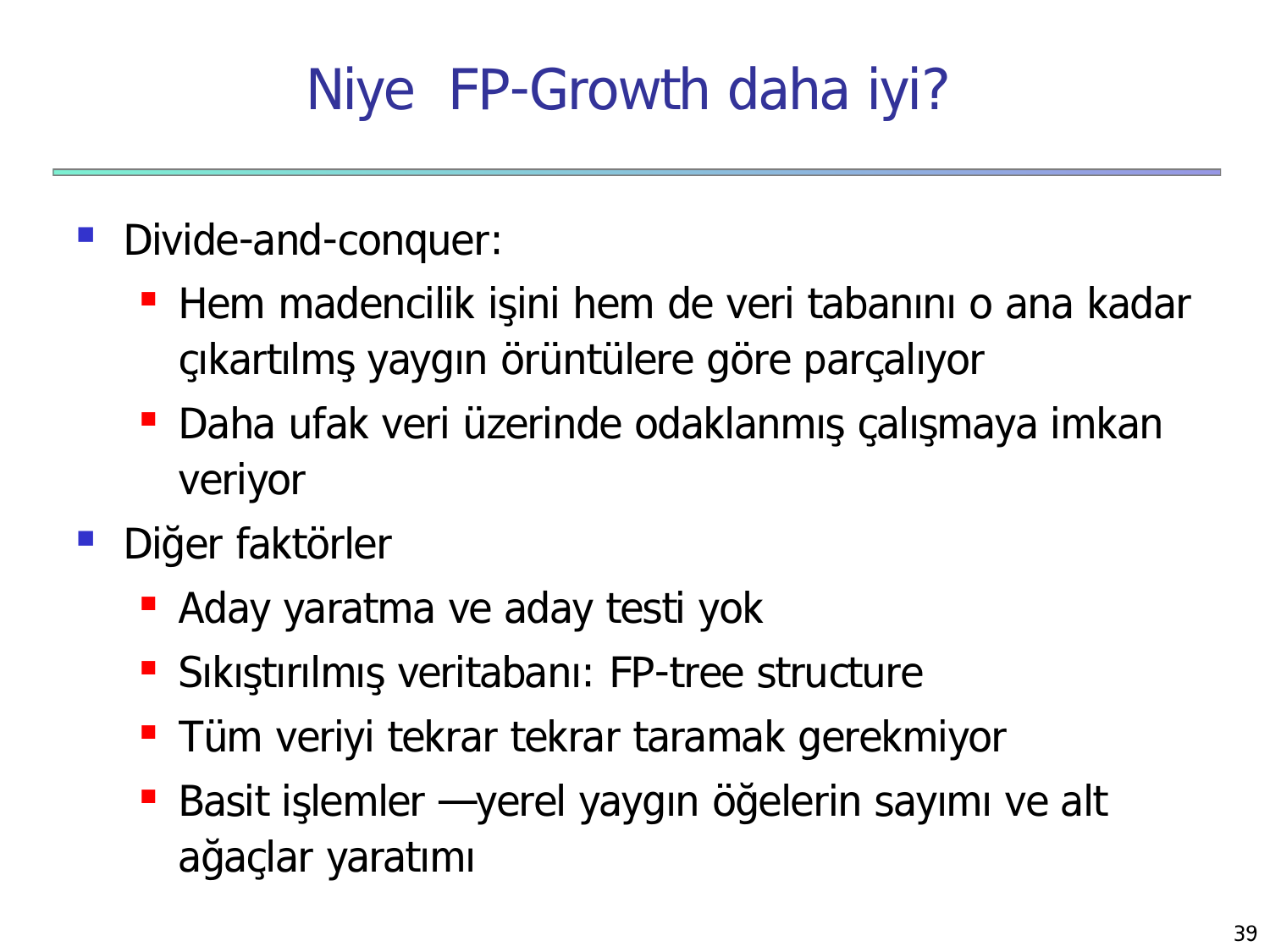

# Niye  FP-Growth daha iyi?
Divide-and-conquer:
Hem madencilik işini hem de veri tabanını o ana kadar çıkartılmş yaygın örüntülere göre parçalıyor
Daha ufak veri üzerinde odaklanmış çalışmaya imkan veriyor
Diğer faktörler
Aday yaratma ve aday testi yok
Sıkıştırılmış veritabanı: FP-tree structure
Tüm veriyi tekrar tekrar taramak gerekmiyor
Basit işlemler —yerel yaygın öğelerin sayımı ve alt ağaçlar yaratımı
39